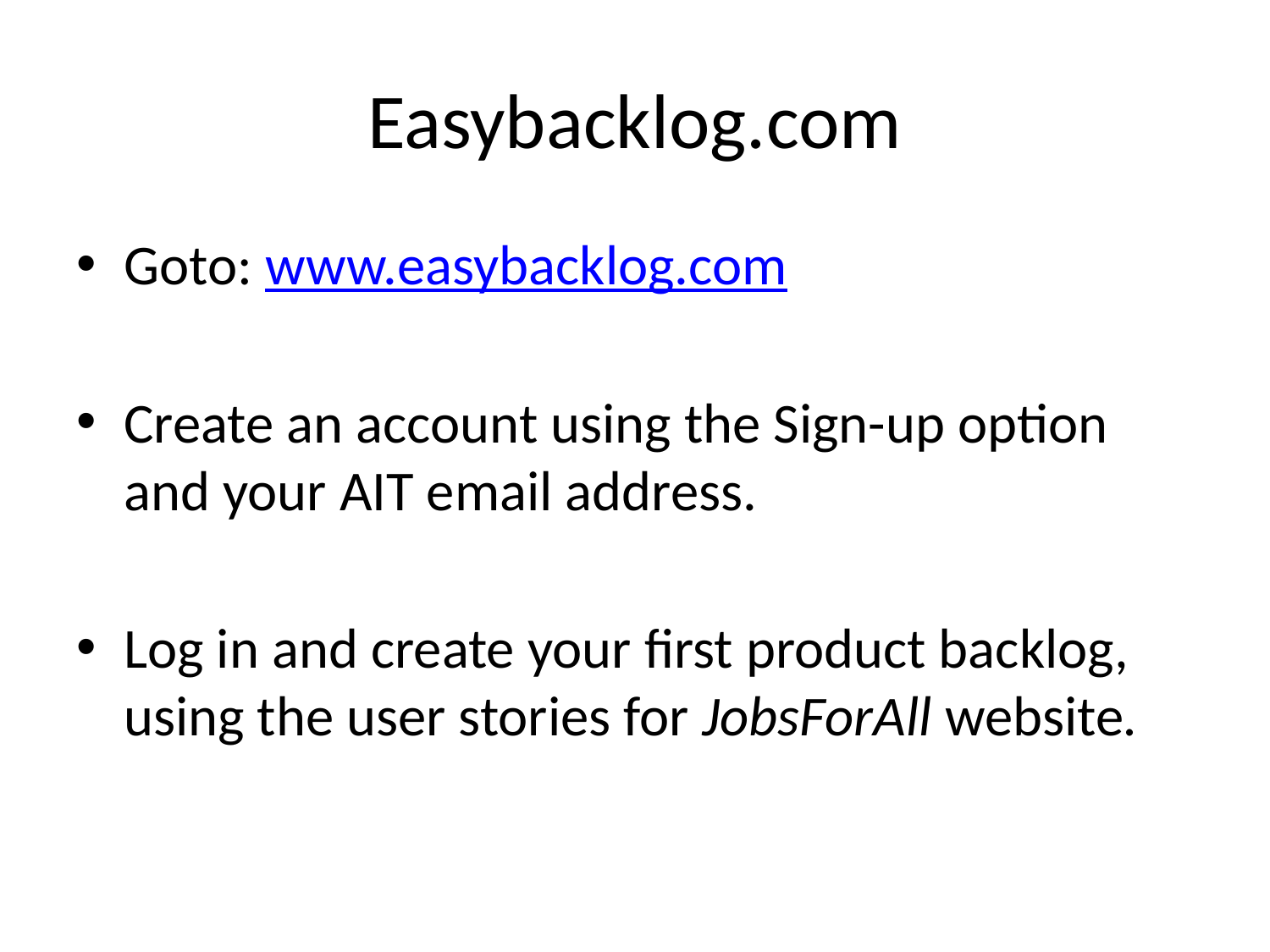

# Easybacklog.com
Goto: www.easybacklog.com

Create an account using the Sign-up option and your AIT email address.

Log in and create your first product backlog, using the user stories for JobsForAll website.